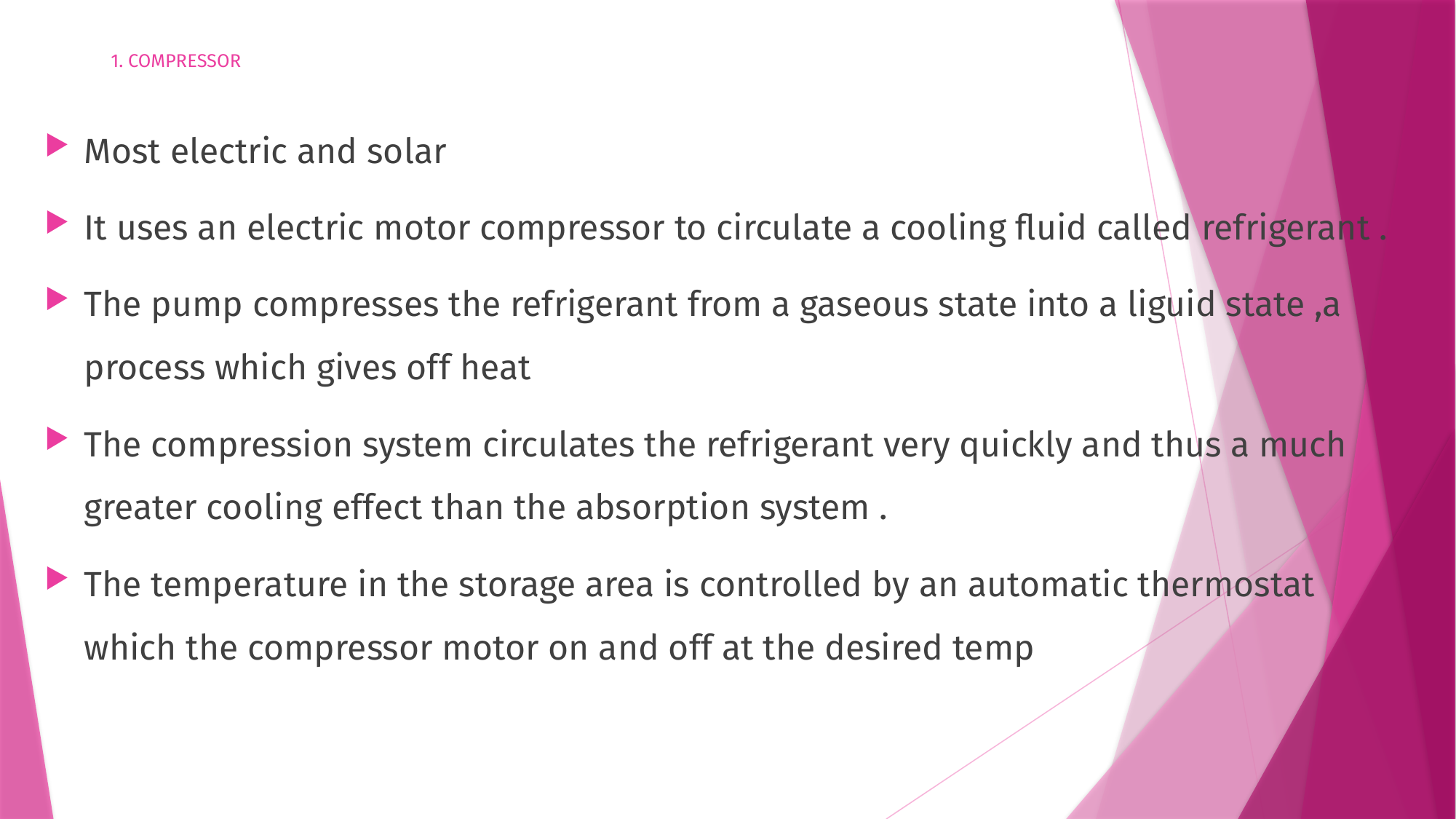

# 1. COMPRESSOR
Most electric and solar
It uses an electric motor compressor to circulate a cooling fluid called refrigerant .
The pump compresses the refrigerant from a gaseous state into a liguid state ,a process which gives off heat
The compression system circulates the refrigerant very quickly and thus a much greater cooling effect than the absorption system .
The temperature in the storage area is controlled by an automatic thermostat which the compressor motor on and off at the desired temp